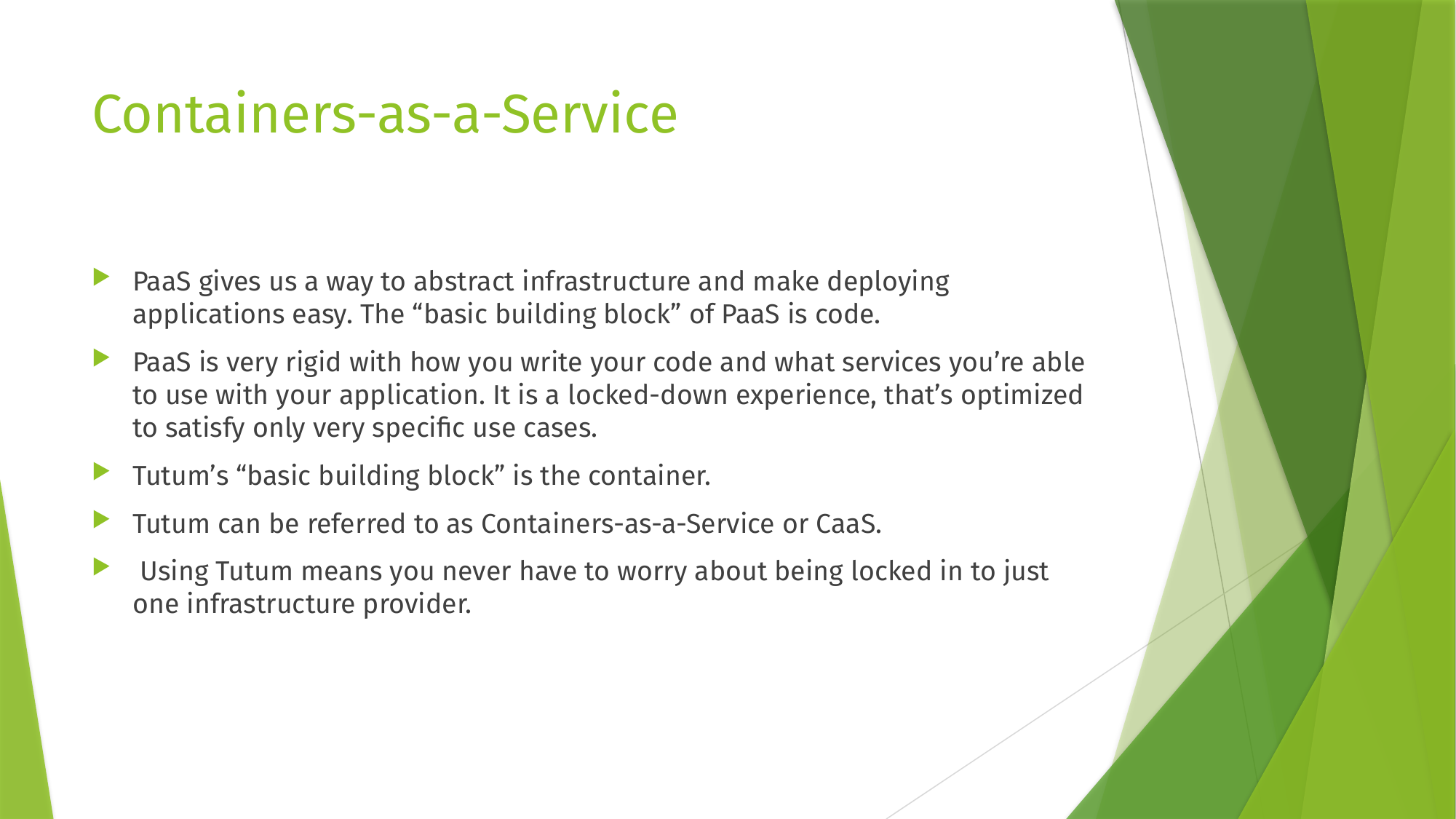

# Containers-as-a-Service
PaaS gives us a way to abstract infrastructure and make deploying applications easy. The “basic building block” of PaaS is code.
PaaS is very rigid with how you write your code and what services you’re able to use with your application. It is a locked-down experience, that’s optimized to satisfy only very specific use cases.
Tutum’s “basic building block” is the container.
Tutum can be referred to as Containers-as-a-Service or CaaS.
 Using Tutum means you never have to worry about being locked in to just one infrastructure provider.